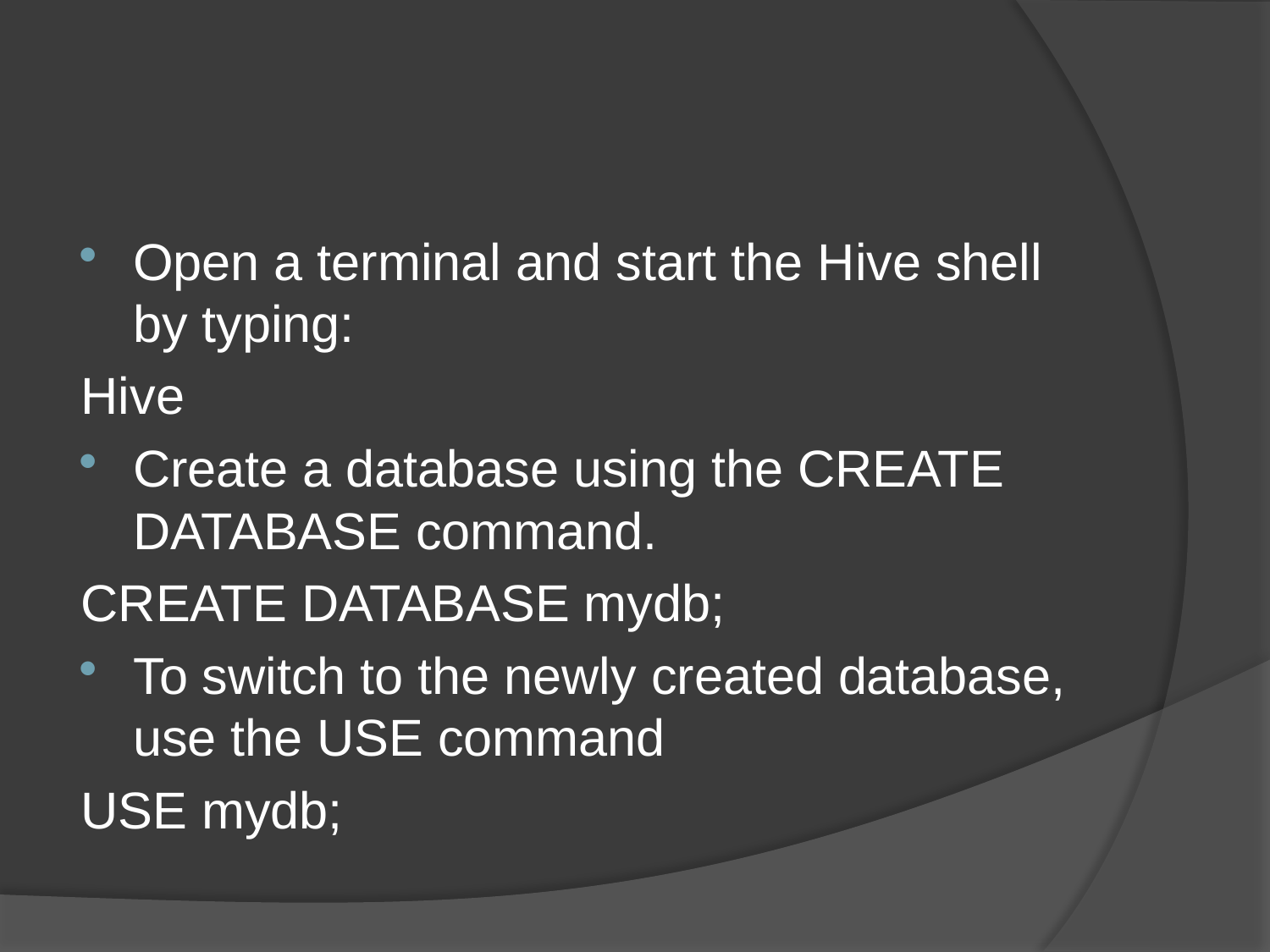

#
Open a terminal and start the Hive shell by typing:
Hive
Create a database using the CREATE DATABASE command.
CREATE DATABASE mydb;
To switch to the newly created database, use the USE command
USE mydb;